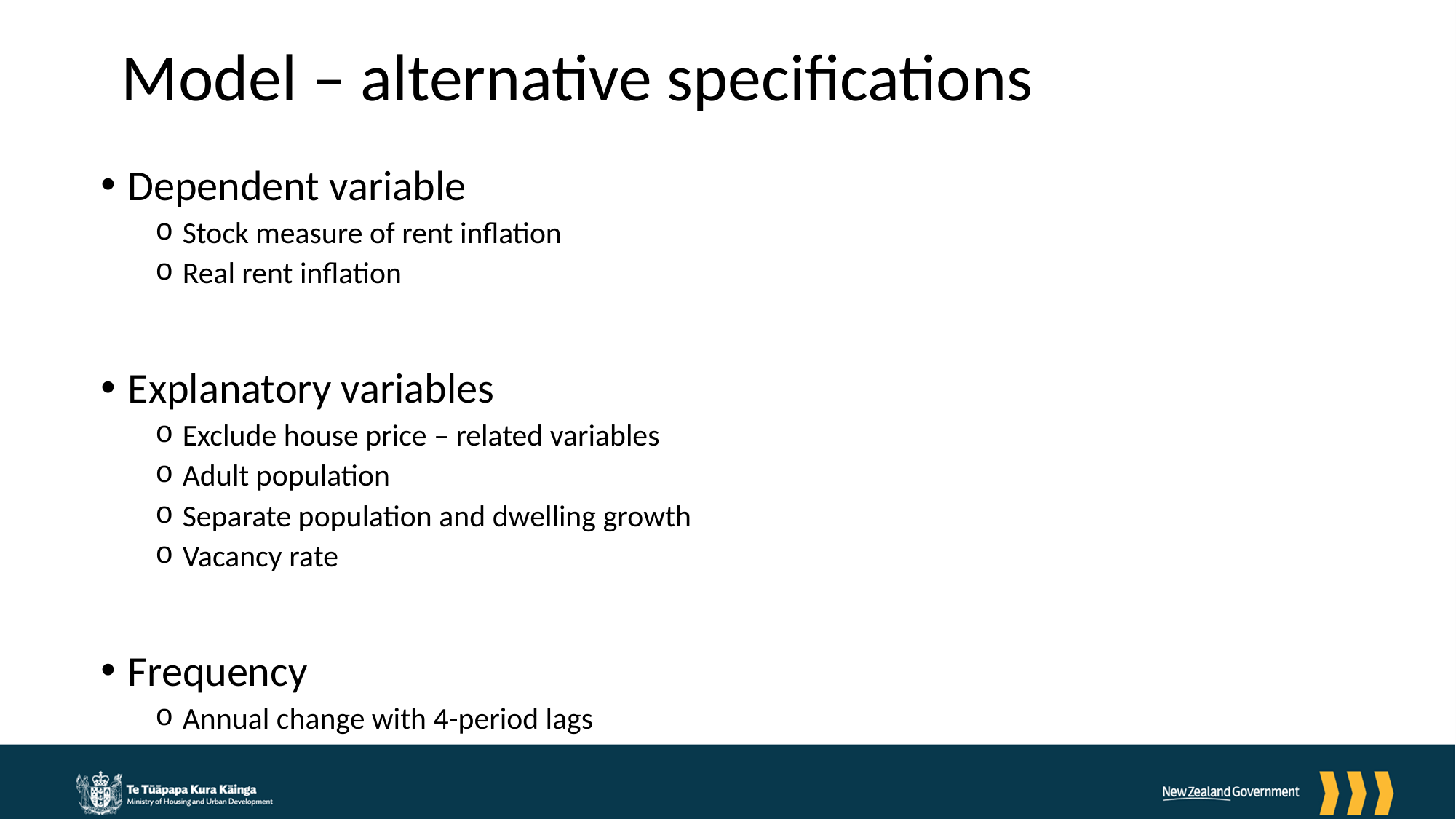

# Model – alternative specifications
Dependent variable
Stock measure of rent inflation
Real rent inflation

Explanatory variables
Exclude house price – related variables
Adult population
Separate population and dwelling growth
Vacancy rate

Frequency
Annual change with 4-period lags